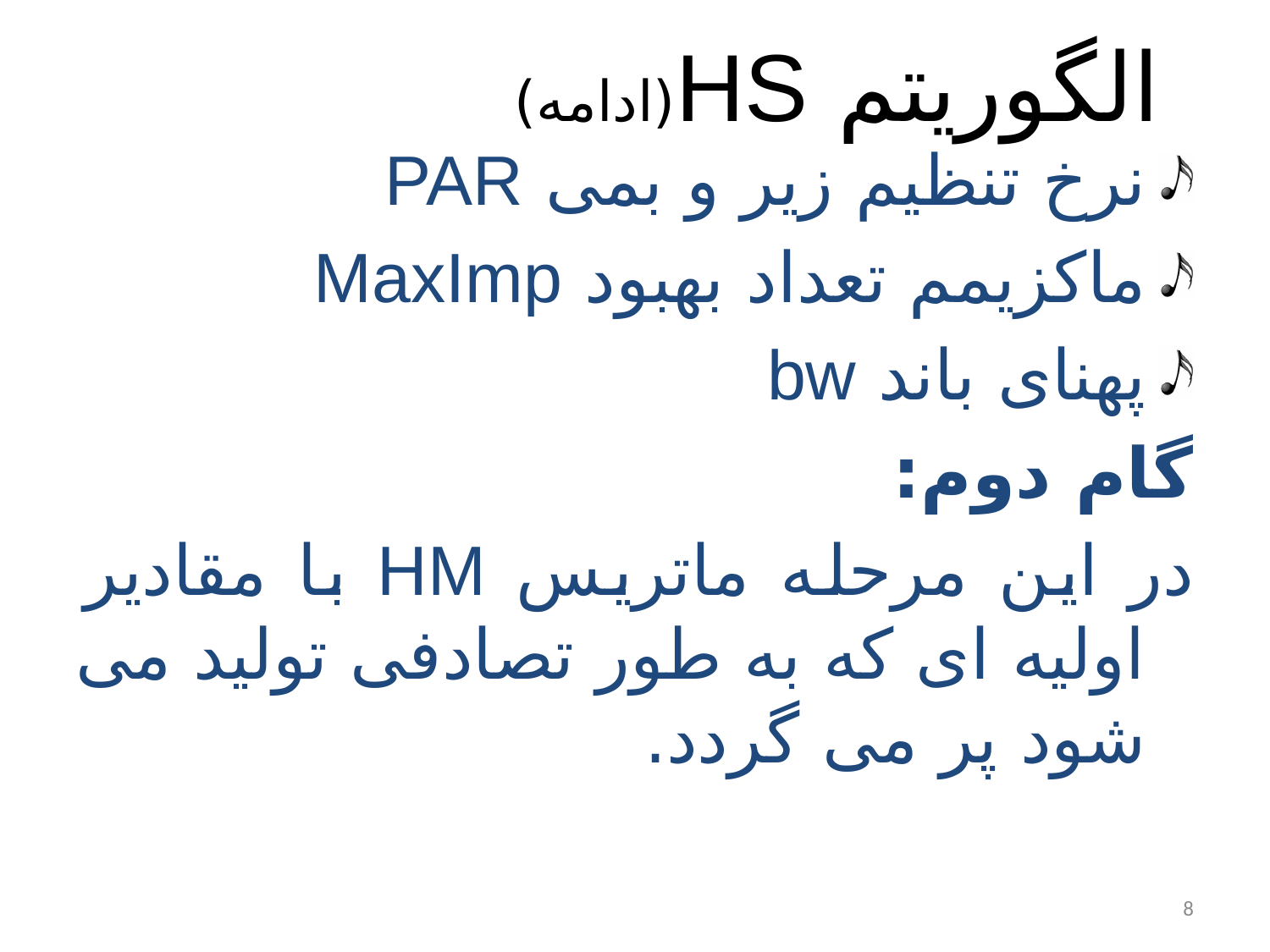

# الگوریتم HS(ادامه)
نرخ تنظیم زیر و بمی PAR
ماکزیمم تعداد بهبود MaxImp
پهنای باند bw
گام دوم:
در این مرحله ماتریس HM با مقادیر اولیه ای که به طور تصادفی تولید می شود پر می گردد.

8